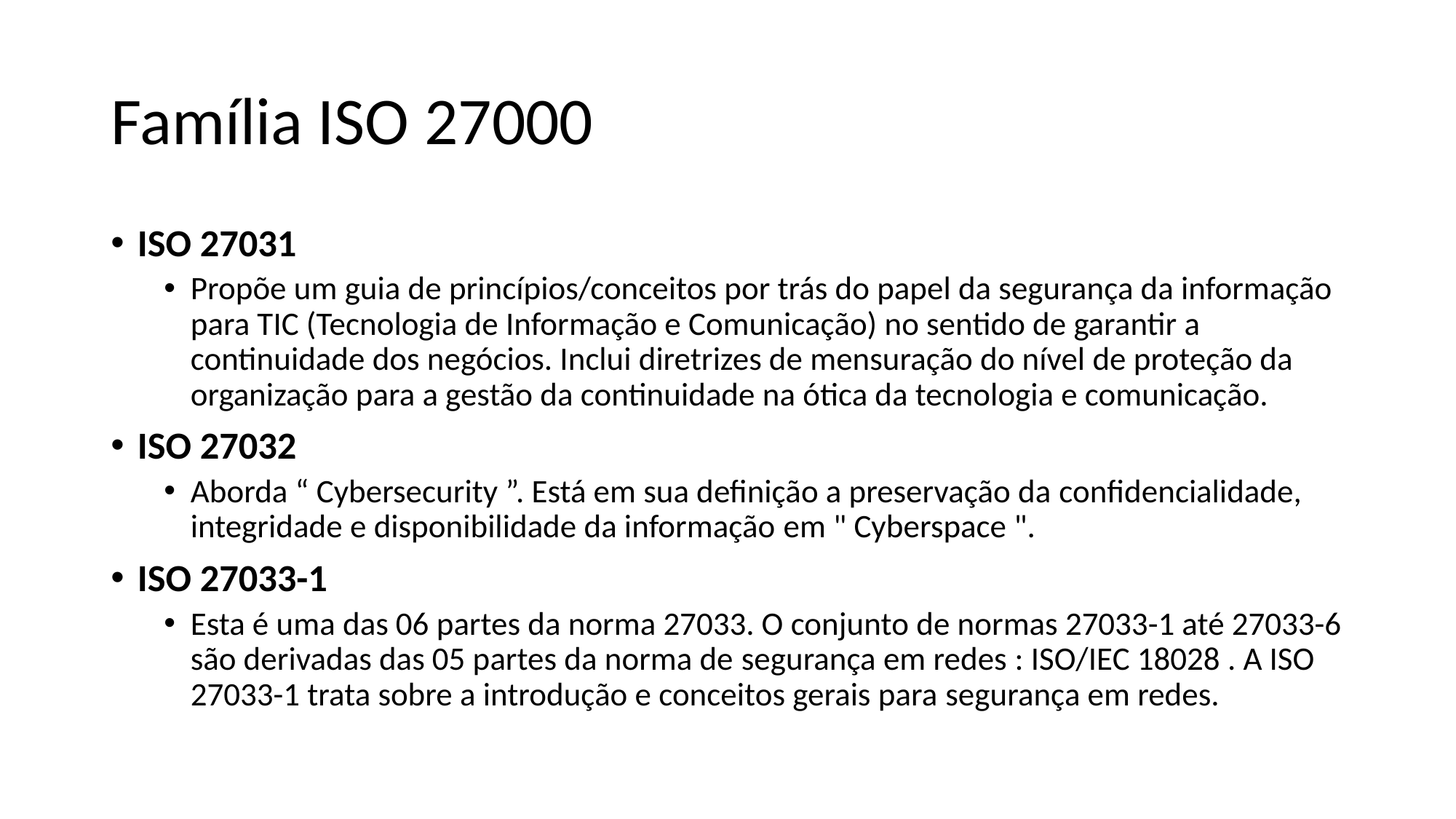

# Família ISO 27000
ISO 27031
Propõe um guia de princípios/conceitos por trás do papel da segurança da informação para TIC (Tecnologia de Informação e Comunicação) no sentido de garantir a continuidade dos negócios. Inclui diretrizes de mensuração do nível de proteção da organização para a gestão da continuidade na ótica da tecnologia e comunicação.
ISO 27032
Aborda “ Cybersecurity ”. Está em sua definição a preservação da confidencialidade, integridade e disponibilidade da informação em " Cyberspace ".
ISO 27033-1
Esta é uma das 06 partes da norma 27033. O conjunto de normas 27033-1 até 27033-6 são derivadas das 05 partes da norma de segurança em redes : ISO/IEC 18028 . A ISO 27033-1 trata sobre a introdução e conceitos gerais para segurança em redes.